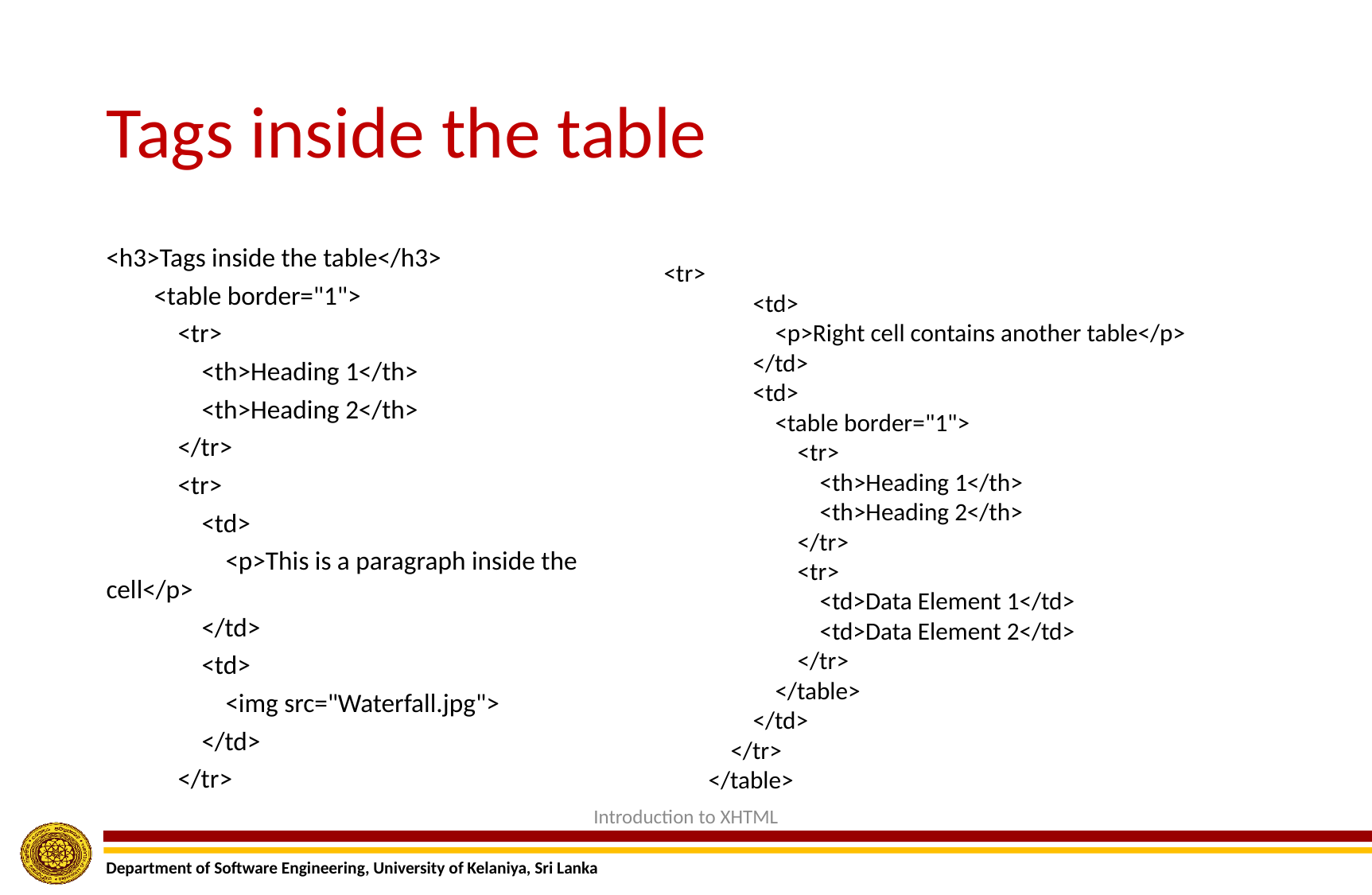

# Tags inside the table
<h3>Tags inside the table</h3>
        <table border="1">
            <tr>
                <th>Heading 1</th>
                <th>Heading 2</th>
            </tr>
            <tr>
                <td>
                    <p>This is a paragraph inside the cell</p>
                </td>
                <td>
                    <img src="Waterfall.jpg">
                </td>
            </tr>
<tr>
                <td>
                    <p>Right cell contains another table</p>
                </td>
                <td>
                    <table border="1">
                        <tr>
                            <th>Heading 1</th>
                            <th>Heading 2</th>
                        </tr>
                        <tr>
                            <td>Data Element 1</td>
                            <td>Data Element 2</td>
                        </tr>
                    </table>
                </td>
            </tr>
        </table>
Introduction to XHTML